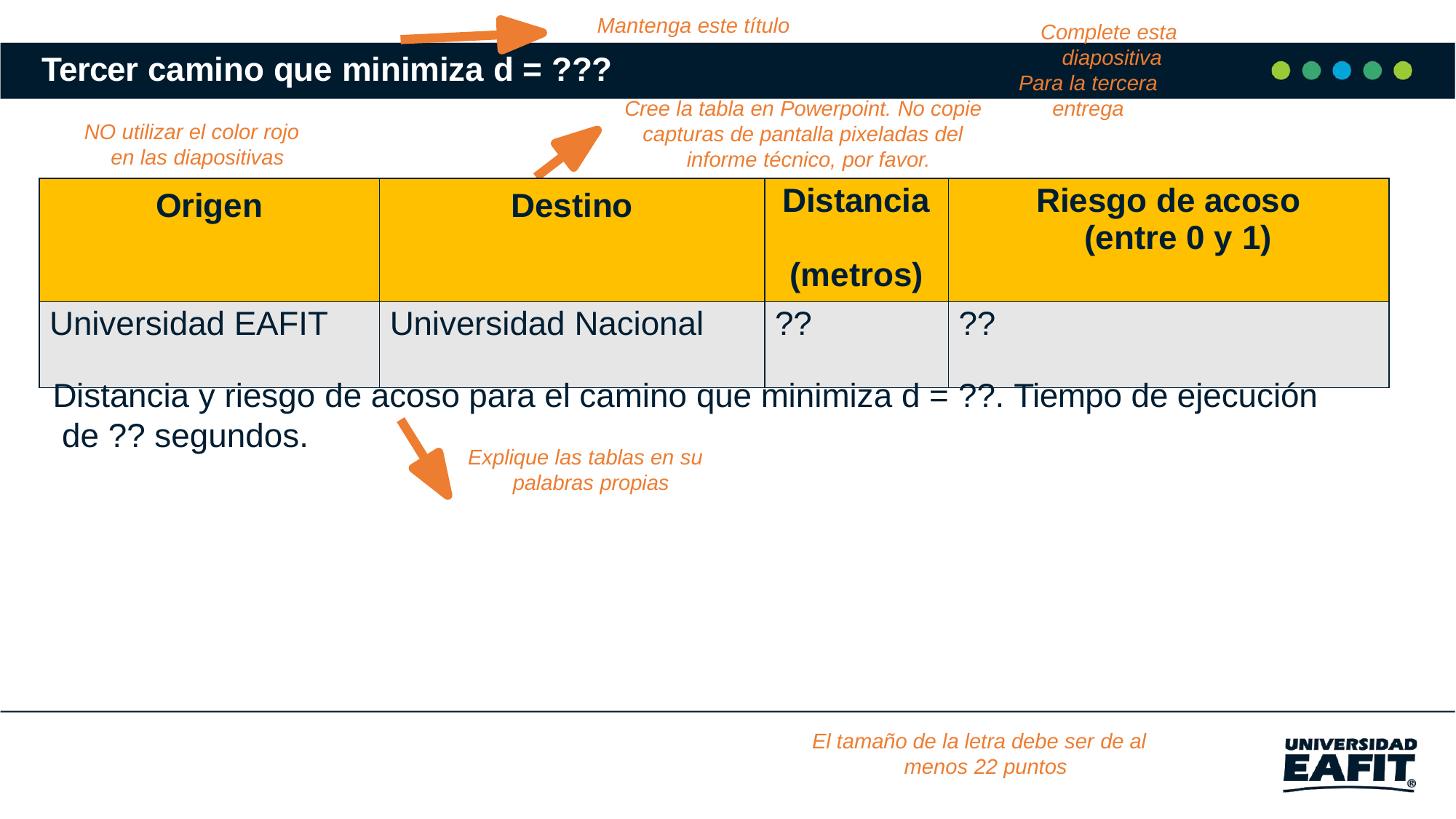

Mantenga este título
Tercer camino que minimiza d = ???
Cree la tabla en Powerpoint. No copie
Complete esta  diapositiva
Para la tercera entrega
NO utilizar el color rojo  en las diapositivas
capturas de pantalla pixeladas del  informe técnico, por favor.

| Origen | Destino | Distancia (metros) | Riesgo de acoso (entre 0 y 1) |
| --- | --- | --- | --- |
| Universidad EAFIT | Universidad Nacional | ?? | ?? |
Distancia y riesgo de acoso para el camino que minimiza d = ??. Tiempo de ejecución  de ?? segundos.

Explique las tablas en su  palabras propias
El tamaño de la letra debe ser de al  menos 22 puntos